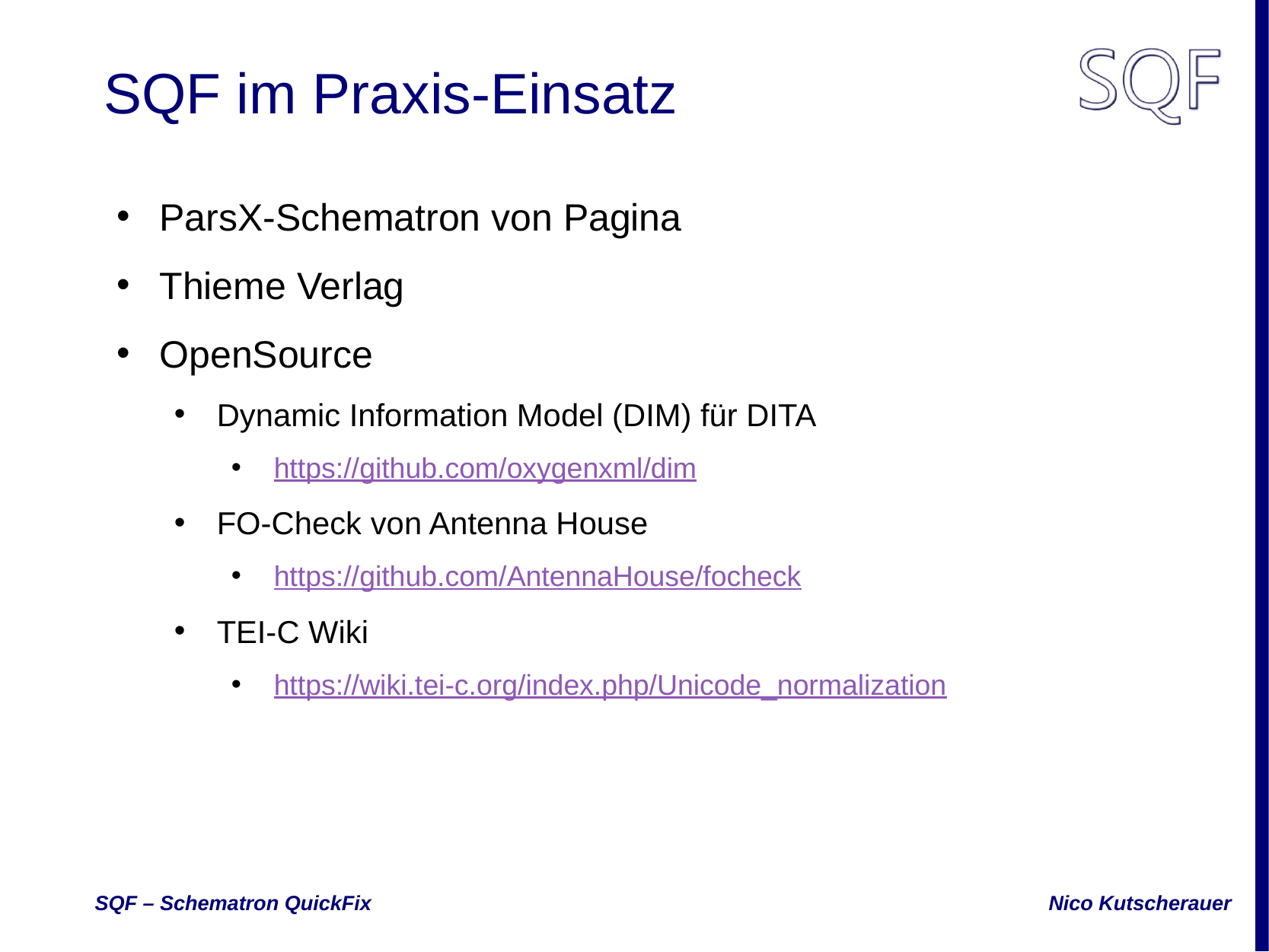

# SQF im Praxis-Einsatz
ParsX-Schematron von Pagina
Thieme Verlag
OpenSource
Dynamic Information Model (DIM) für DITA
https://github.com/oxygenxml/dim
FO-Check von Antenna House
https://github.com/AntennaHouse/focheck
TEI-C Wiki
https://wiki.tei-c.org/index.php/Unicode_normalization